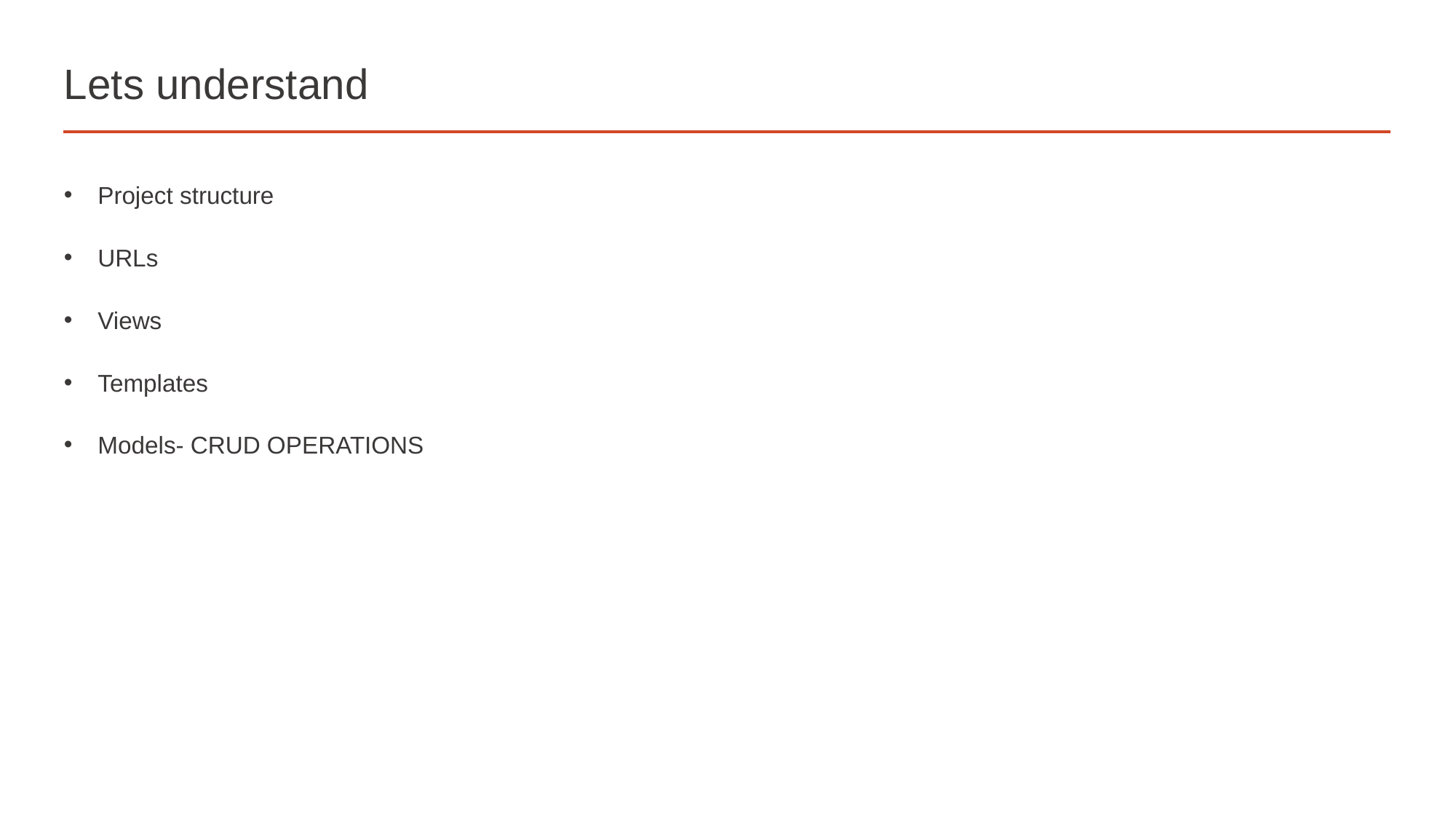

# Lets understand
Project structure
URLs
Views
Templates
Models- CRUD OPERATIONS